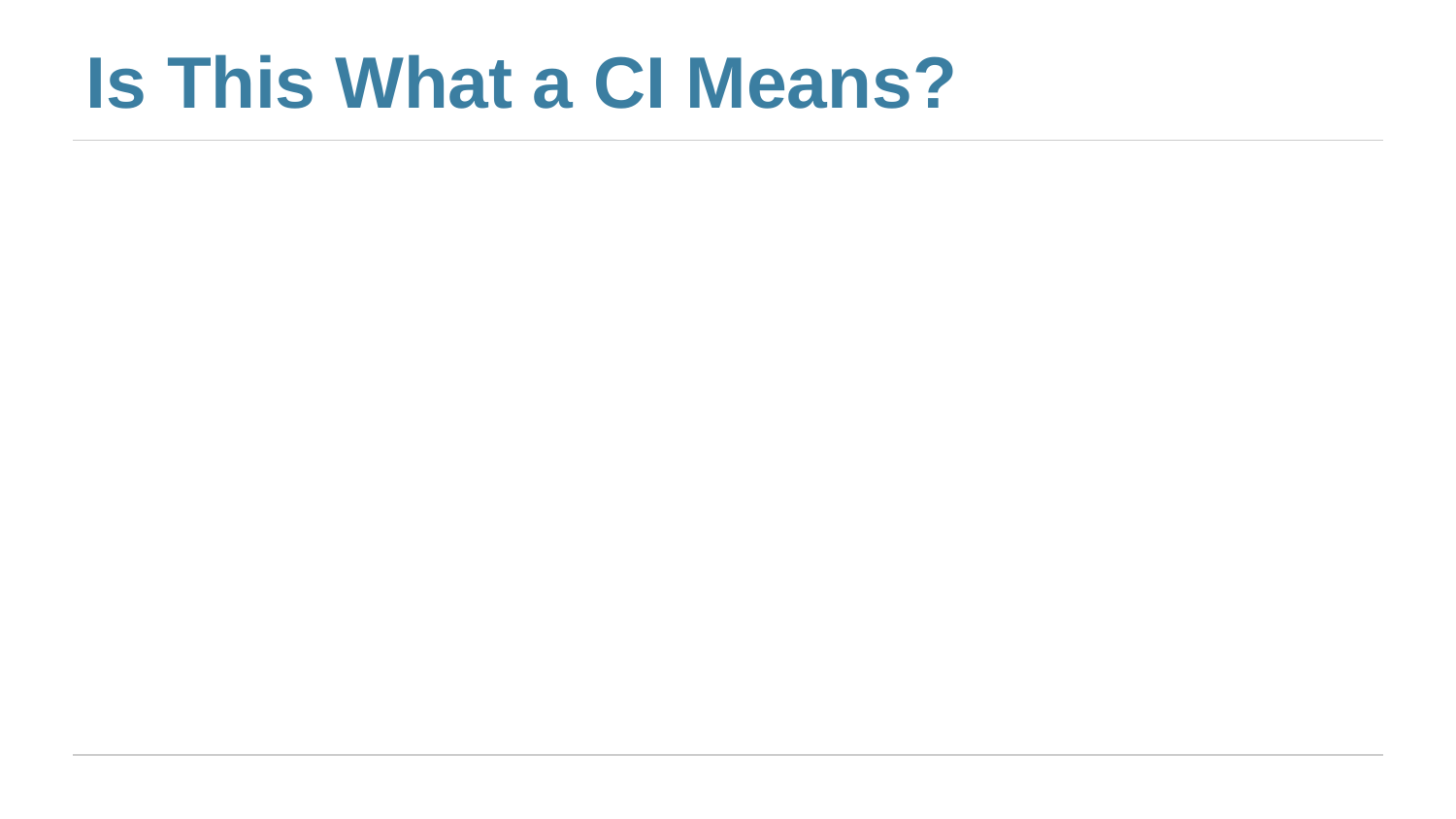

# Is This What a CI Means?